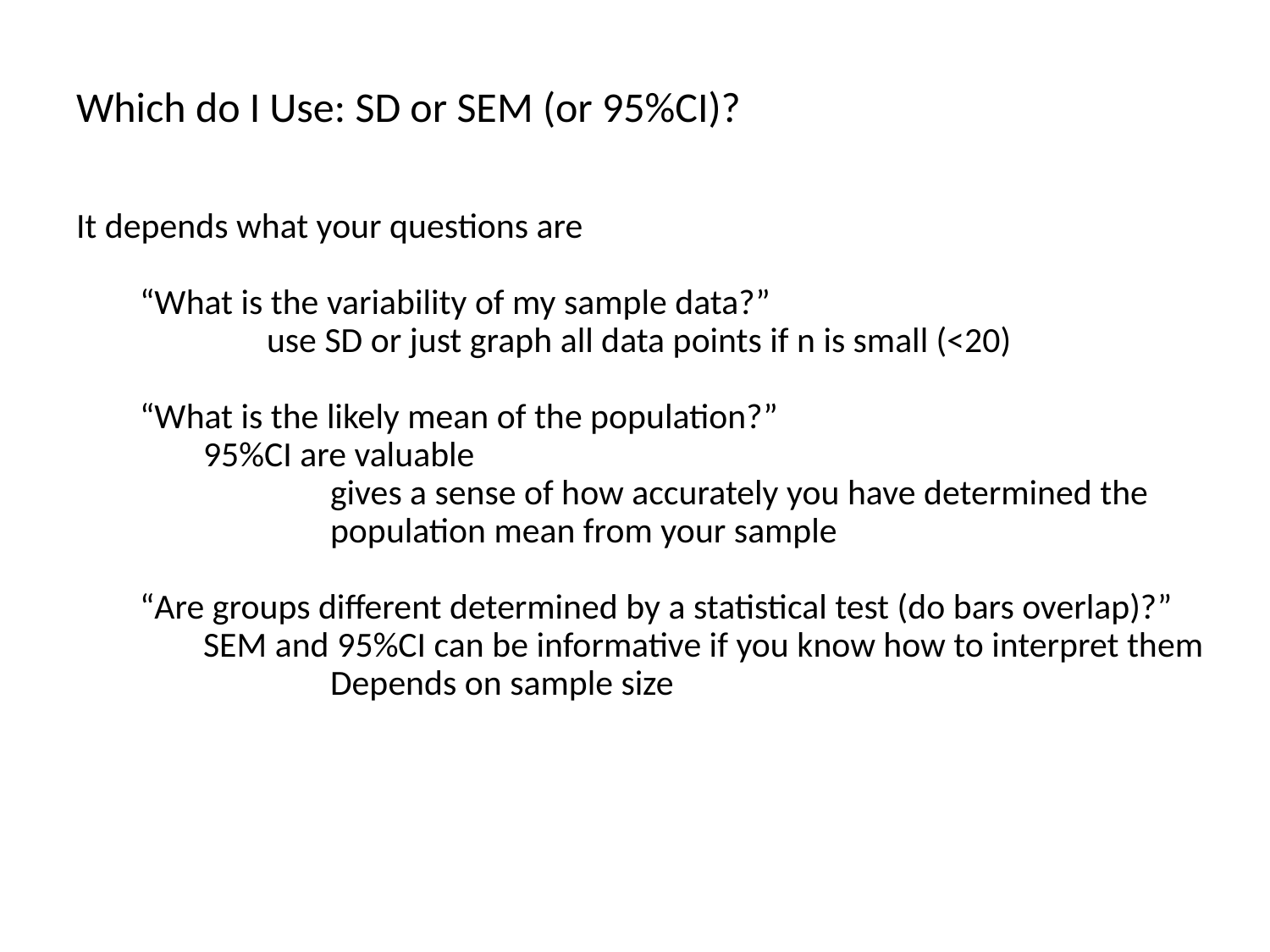

# Which do I Use: SD or SEM (or 95%CI)?
It depends what your questions are

“What is the variability of my sample data?”
	use SD or just graph all data points if n is small (<20)

“What is the likely mean of the population?”
95%CI are valuable
	gives a sense of how accurately you have determined the 	population mean from your sample

“Are groups different determined by a statistical test (do bars overlap)?”
SEM and 95%CI can be informative if you know how to interpret them
	Depends on sample size